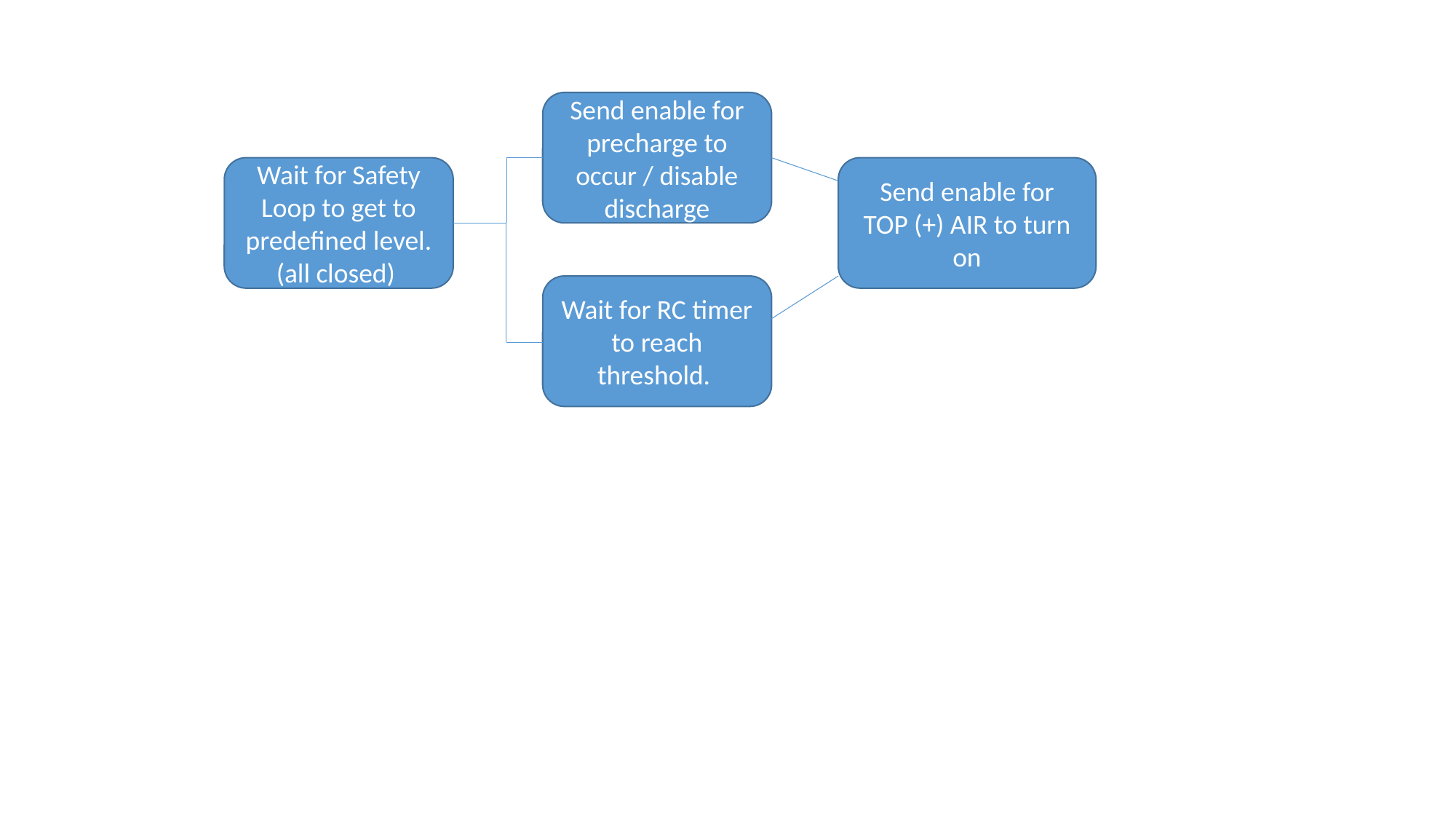

Send enable for precharge to occur / disable discharge
Wait for Safety Loop to get to predefined level. (all closed)
Send enable for TOP (+) AIR to turn on
Wait for RC timer to reach threshold.